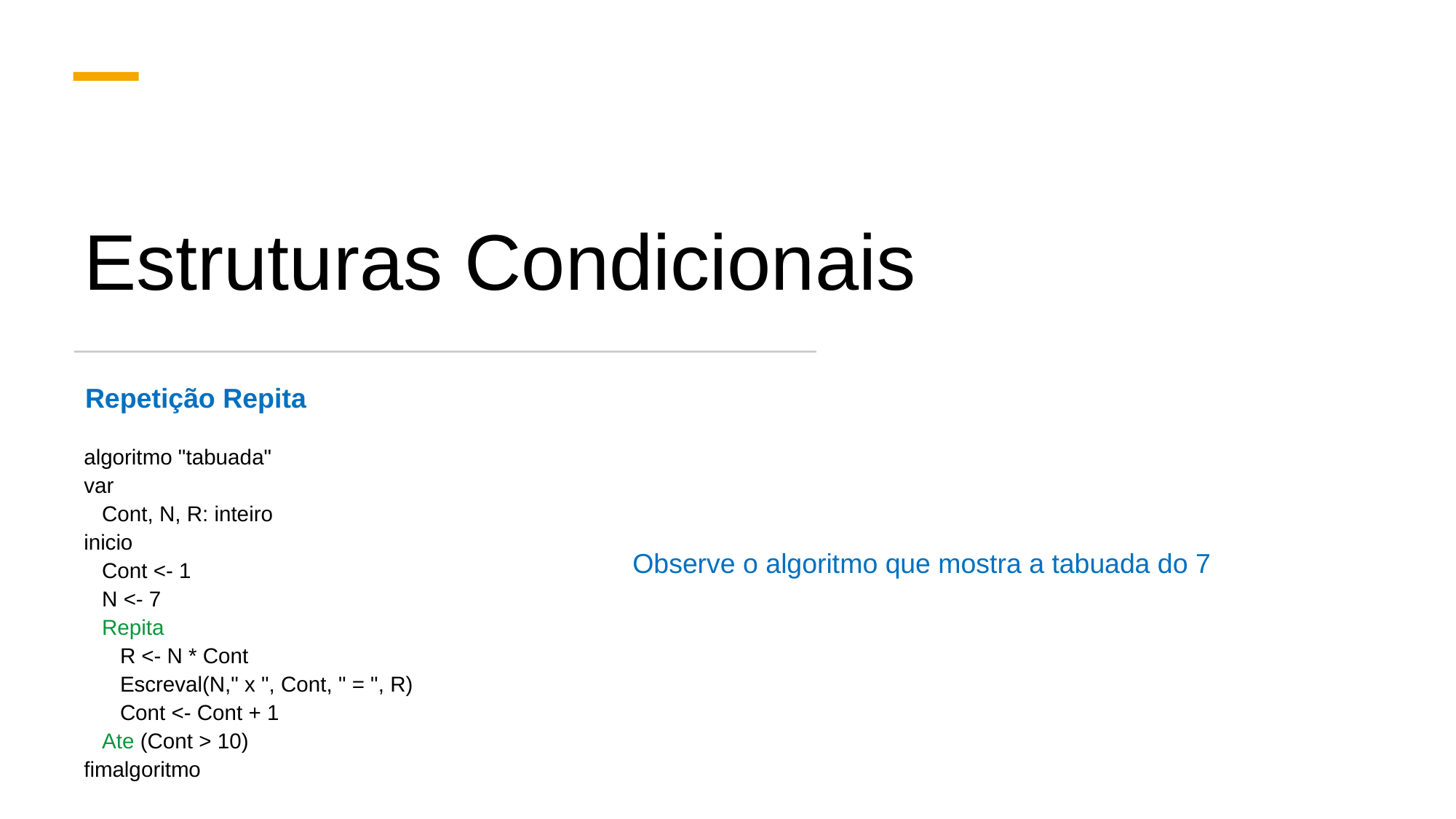

# Estruturas Condicionais
Repetição Repita

algoritmo "tabuada"
var
   Cont, N, R: inteiro
inicio
   Cont <- 1
   N <- 7
   Repita
      R <- N * Cont
      Escreval(N," x ", Cont, " = ", R)
      Cont <- Cont + 1
   Ate (Cont > 10)
fimalgoritmo
Observe o algoritmo que mostra a tabuada do 7